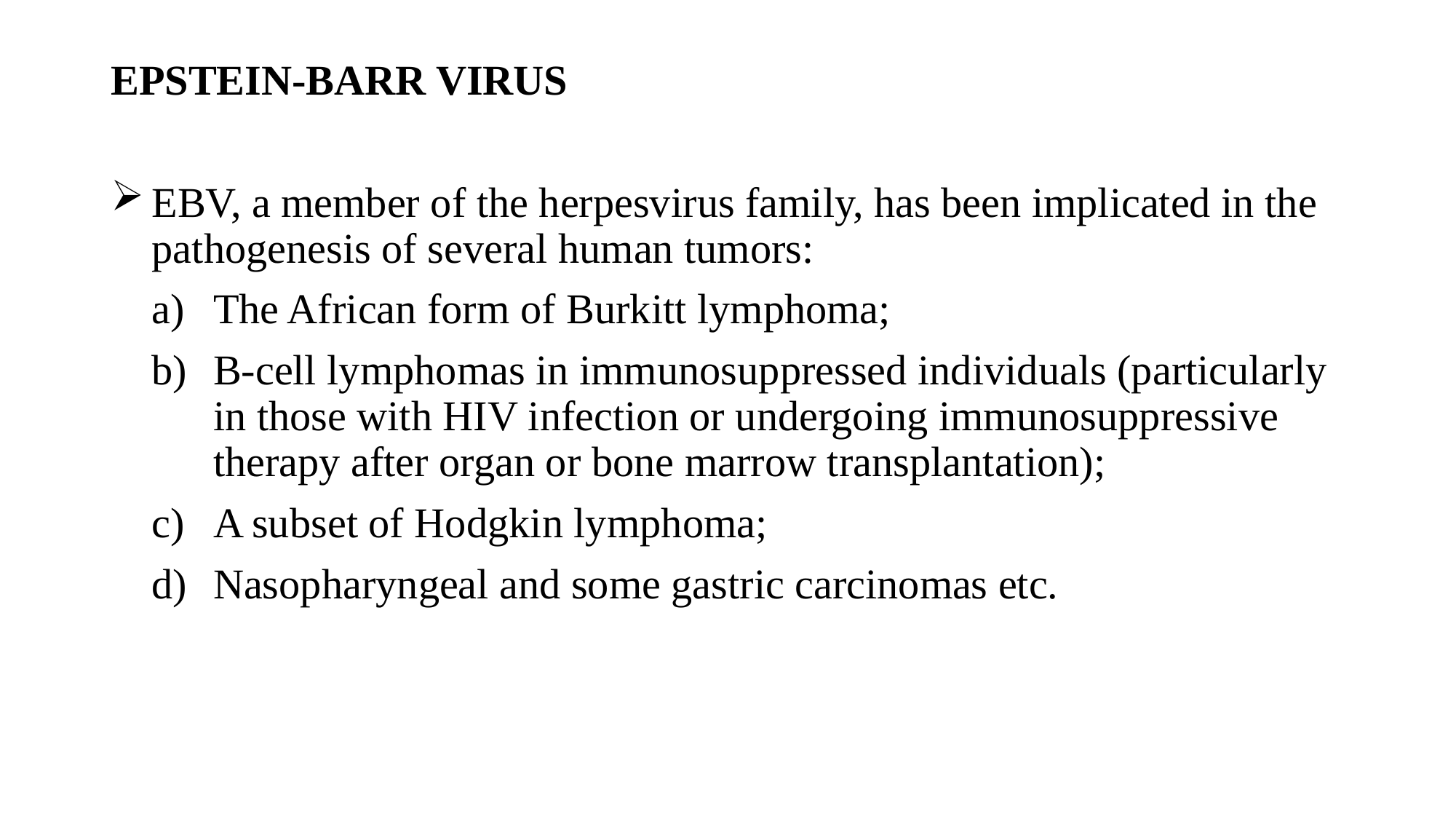

EPSTEIN-BARR VIRUS

EBV, a member of the herpesvirus family, has been implicated in the pathogenesis of several human tumors:
The African form of Burkitt lymphoma;
B-cell lymphomas in immunosuppressed individuals (particularly in those with HIV infection or undergoing immunosuppressive therapy after organ or bone marrow transplantation);
A subset of Hodgkin lymphoma;
Nasopharyngeal and some gastric carcinomas etc.